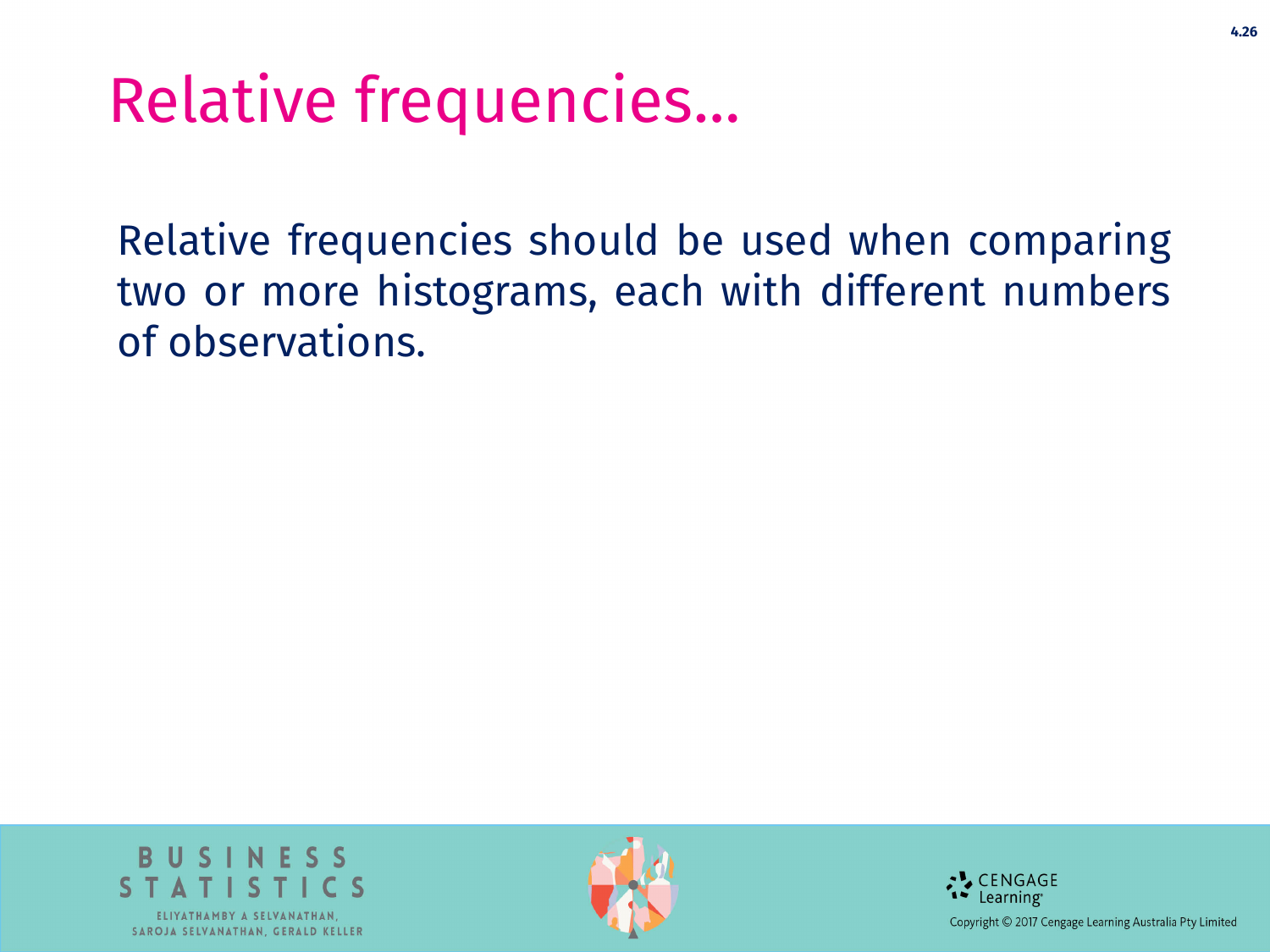

4.26
# Relative frequencies…
Relative frequencies should be used when comparing two or more histograms, each with different numbers of observations.